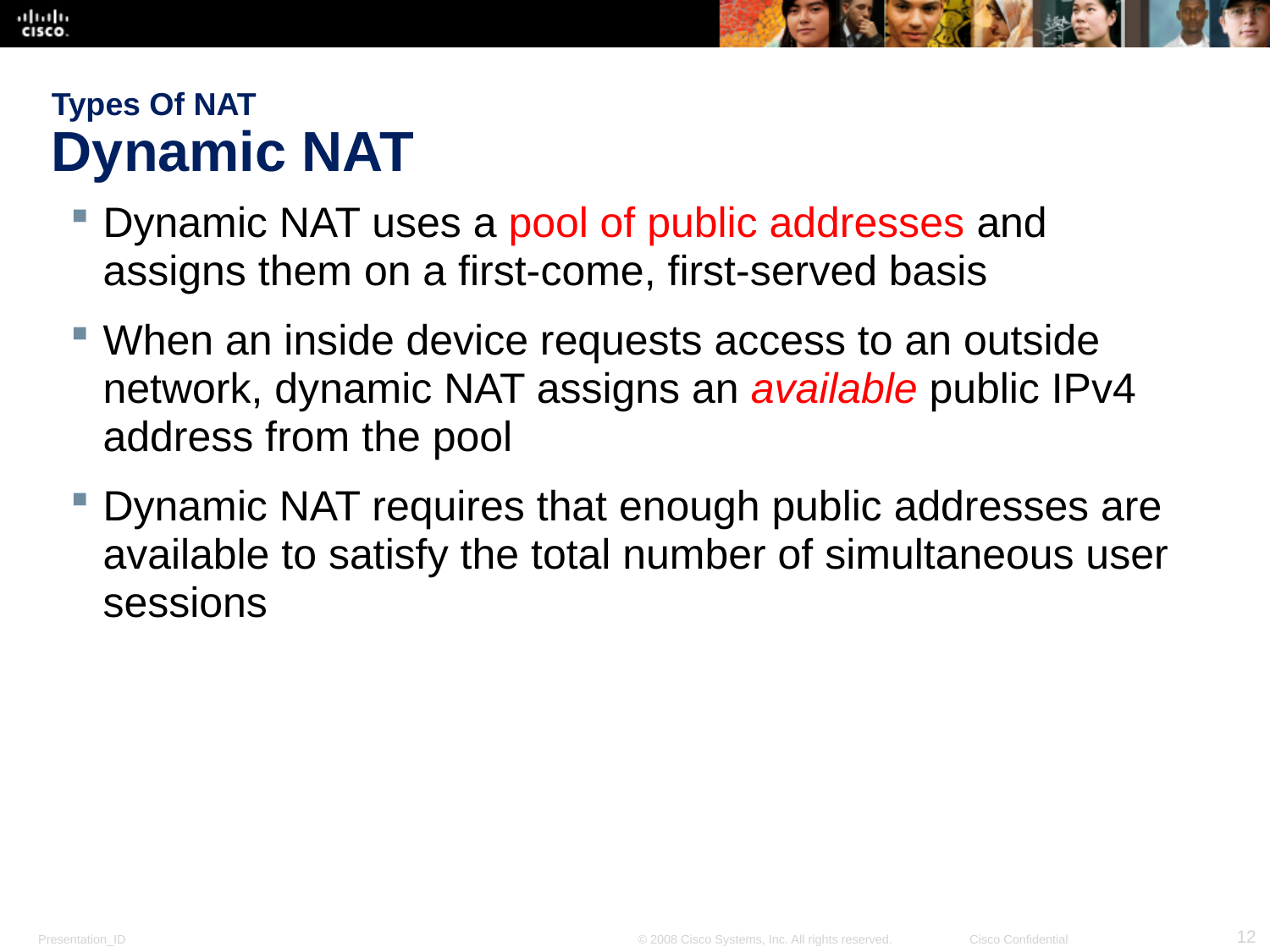

# Types Of NAT Dynamic NAT
Dynamic NAT uses a pool of public addresses and assigns them on a first-come, first-served basis
When an inside device requests access to an outside network, dynamic NAT assigns an available public IPv4 address from the pool
Dynamic NAT requires that enough public addresses are available to satisfy the total number of simultaneous user sessions